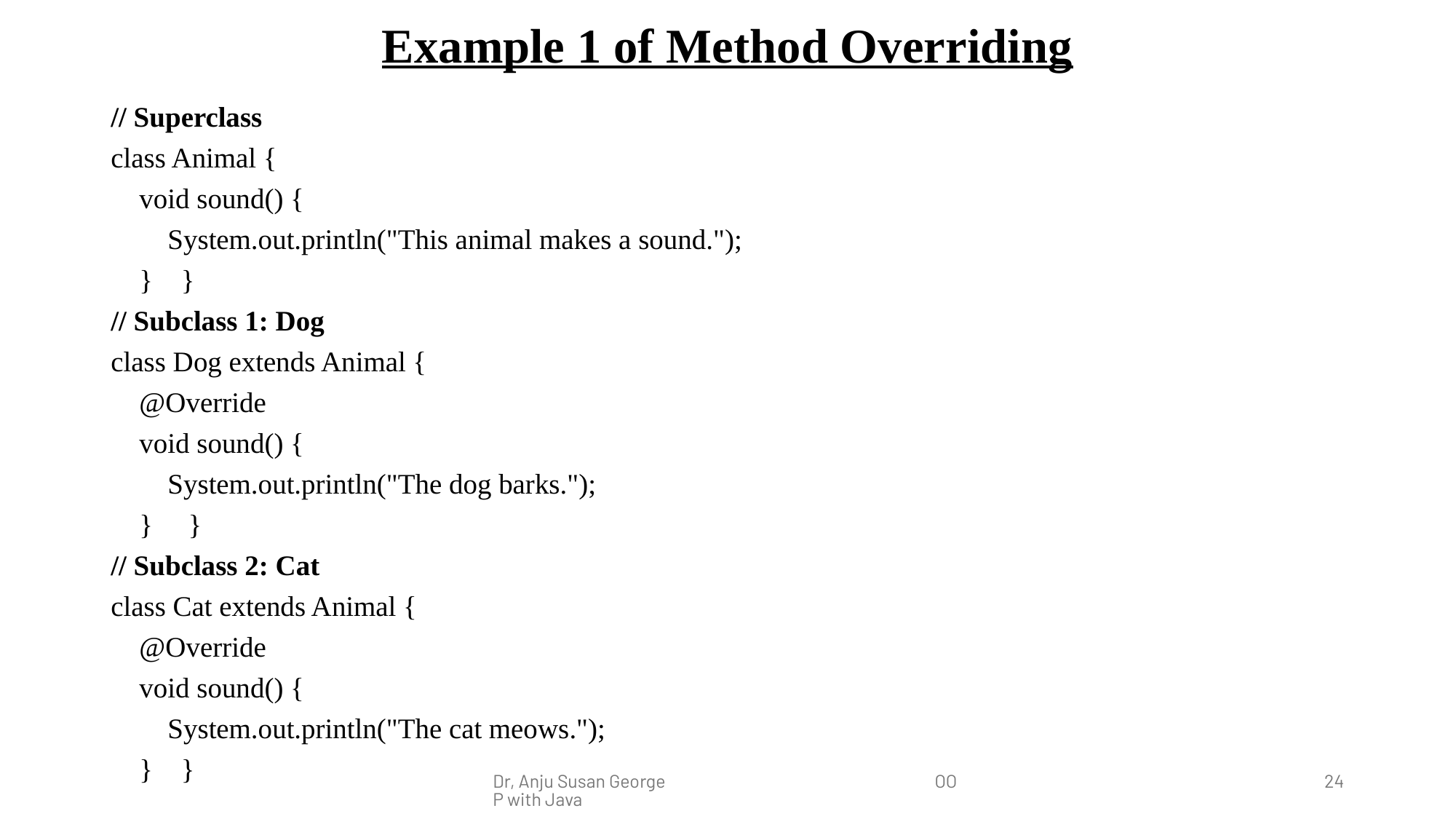

# Example 1 of Method Overriding
// Superclass
class Animal {
    void sound() {
        System.out.println("This animal makes a sound.");
    }    }
// Subclass 1: Dog
class Dog extends Animal {
    @Override
    void sound() {
        System.out.println("The dog barks.");
    }     }
// Subclass 2: Cat
class Cat extends Animal {
    @Override
    void sound() {
        System.out.println("The cat meows.");
    }    }

Dr, Anju Susan George                                                                          OOP with Java
24